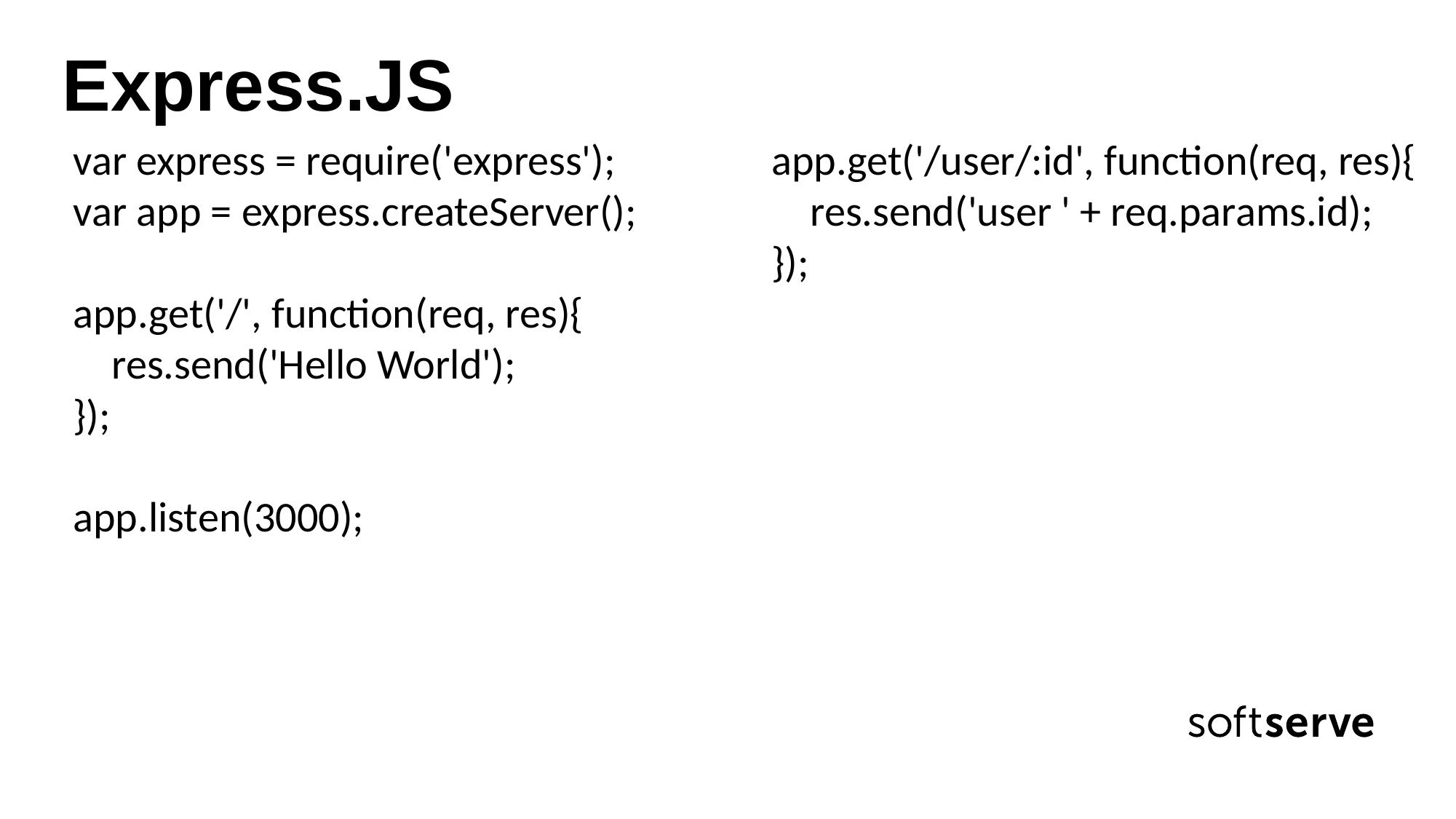

Express.JS
var express = require('express');
var app = express.createServer();

app.get('/', function(req, res){
    res.send('Hello World');
});

app.listen(3000);
app.get('/user/:id', function(req, res){
    res.send('user ' + req.params.id);
});